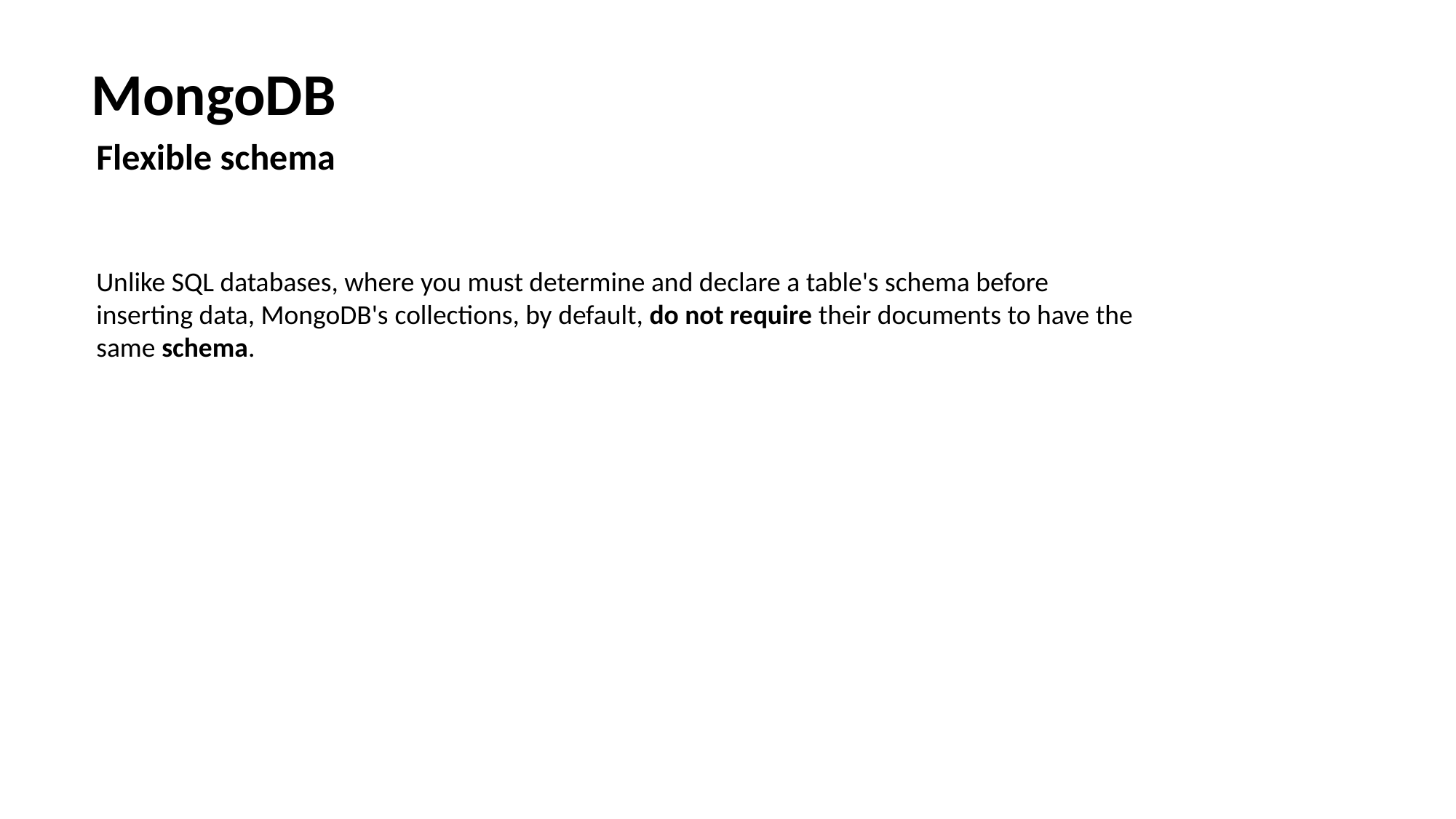

MongoDB
Flexible schema

Unlike SQL databases, where you must determine and declare a table's schema before inserting data, MongoDB's collections, by default, do not require their documents to have the same schema.